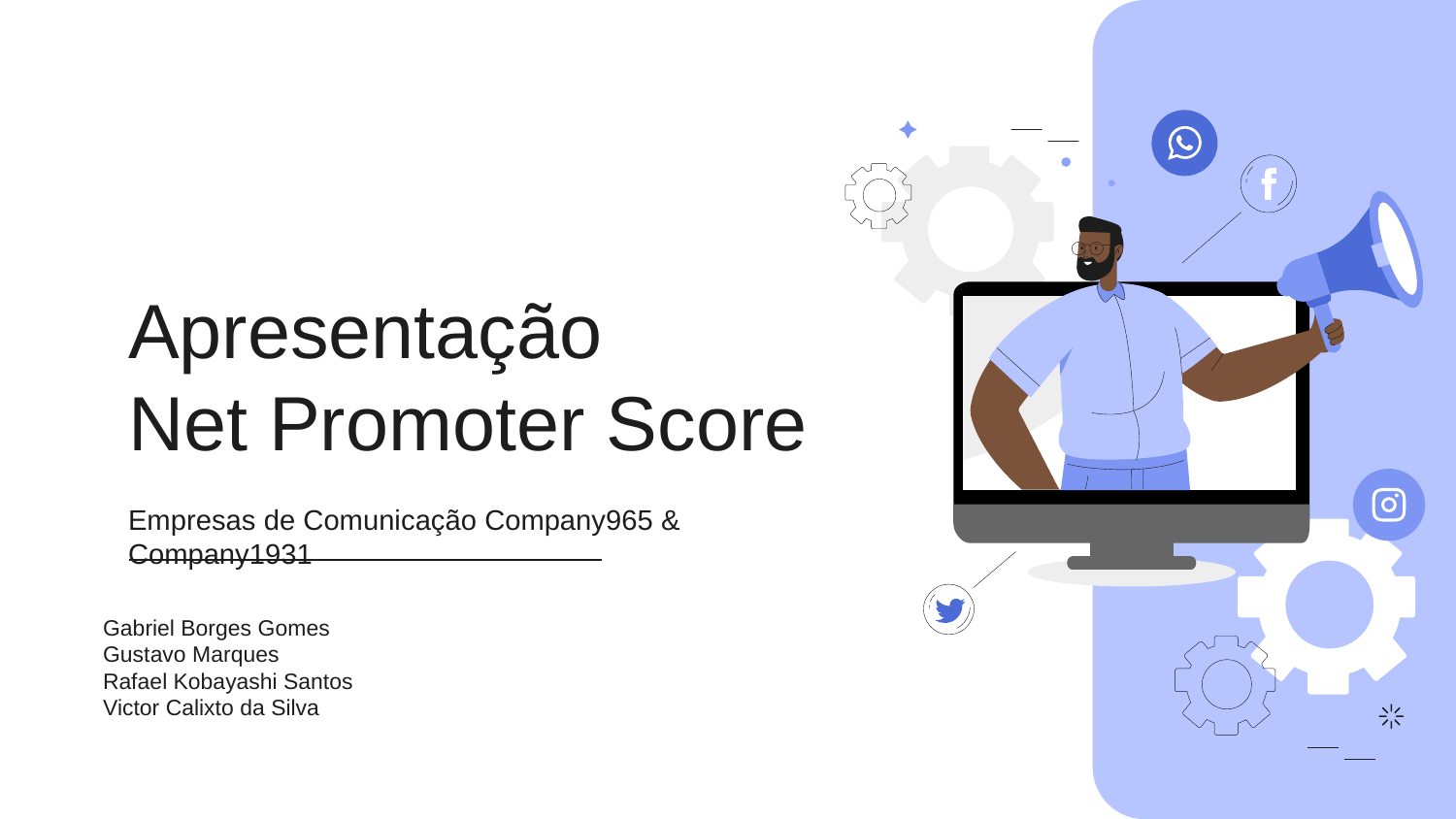

# Apresentação Net Promoter Score
Empresas de Comunicação Company965 & Company1931
Gabriel Borges Gomes
Gustavo Marques
Rafael Kobayashi Santos
Victor Calixto da Silva